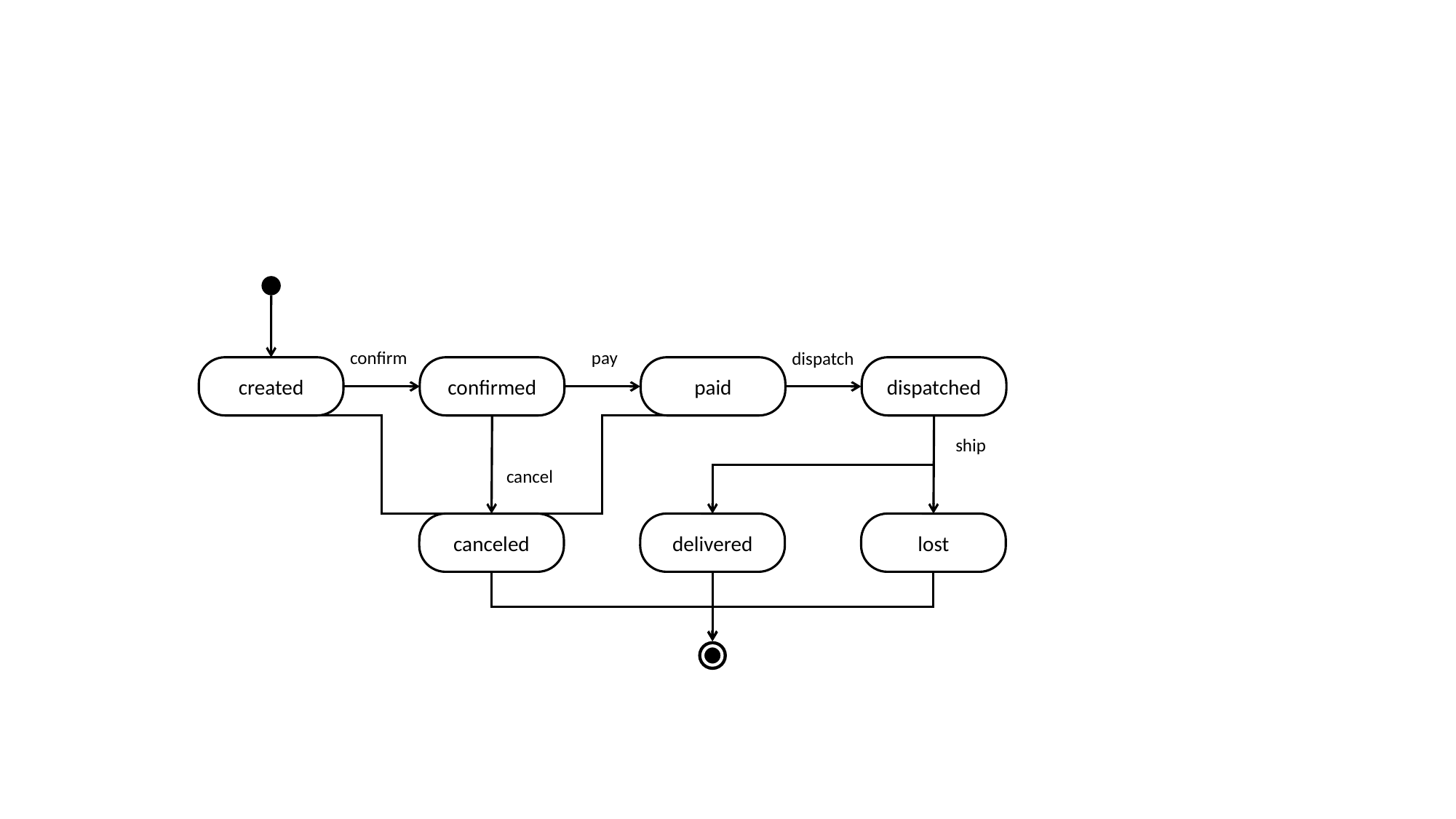

pay
confirm
dispatch
created
confirmed
paid
dispatched
ship
cancel
canceled
delivered
lost